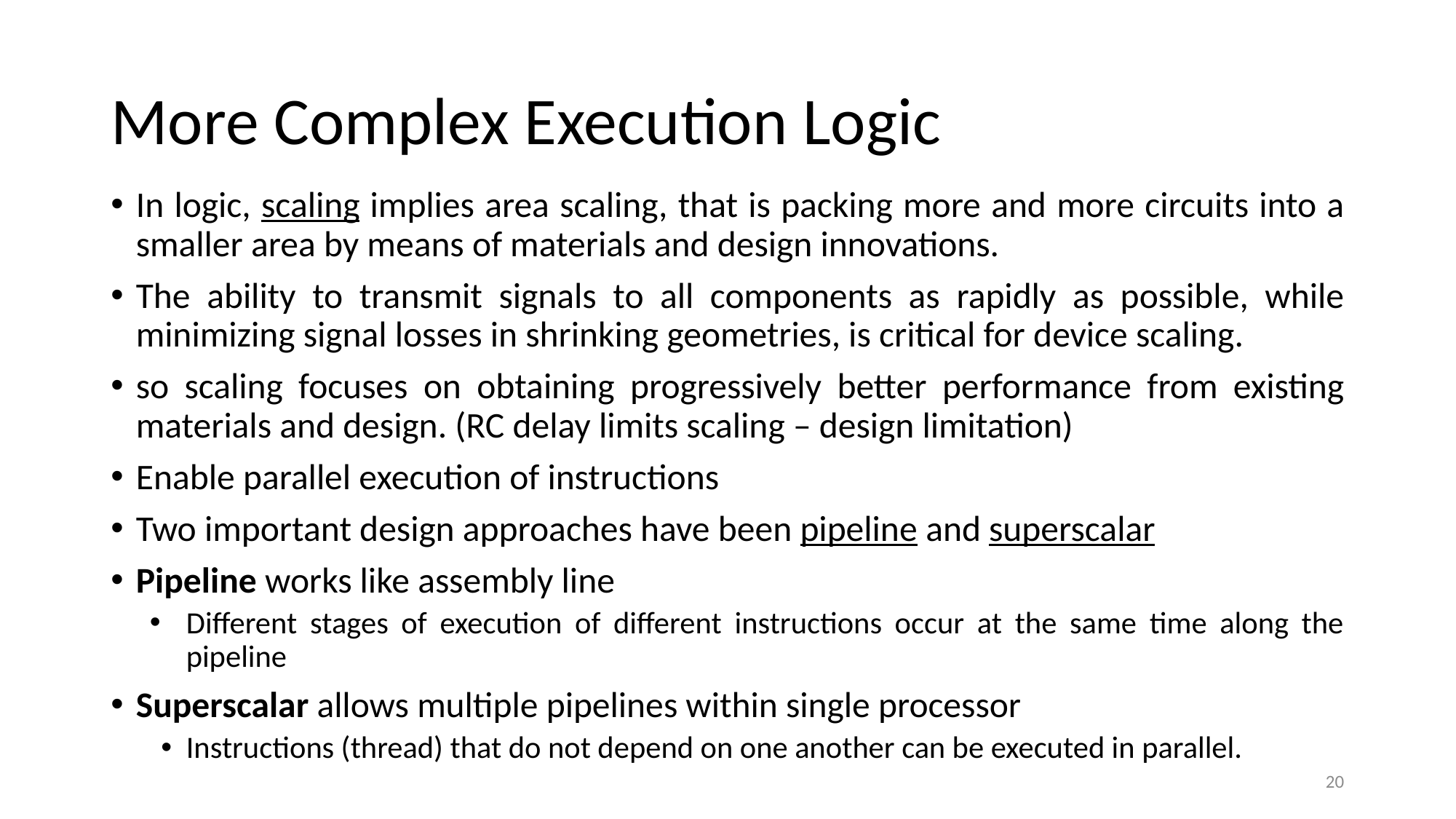

# More Complex Execution Logic
In logic, scaling implies area scaling, that is packing more and more circuits into a smaller area by means of materials and design innovations.
The ability to transmit signals to all components as rapidly as possible, while minimizing signal losses in shrinking geometries, is critical for device scaling.
so scaling focuses on obtaining progressively better performance from existing materials and design. (RC delay limits scaling – design limitation)
Enable parallel execution of instructions
Two important design approaches have been pipeline and superscalar
Pipeline works like assembly line
Different stages of execution of different instructions occur at the same time along the pipeline
Superscalar allows multiple pipelines within single processor
Instructions (thread) that do not depend on one another can be executed in parallel.

20